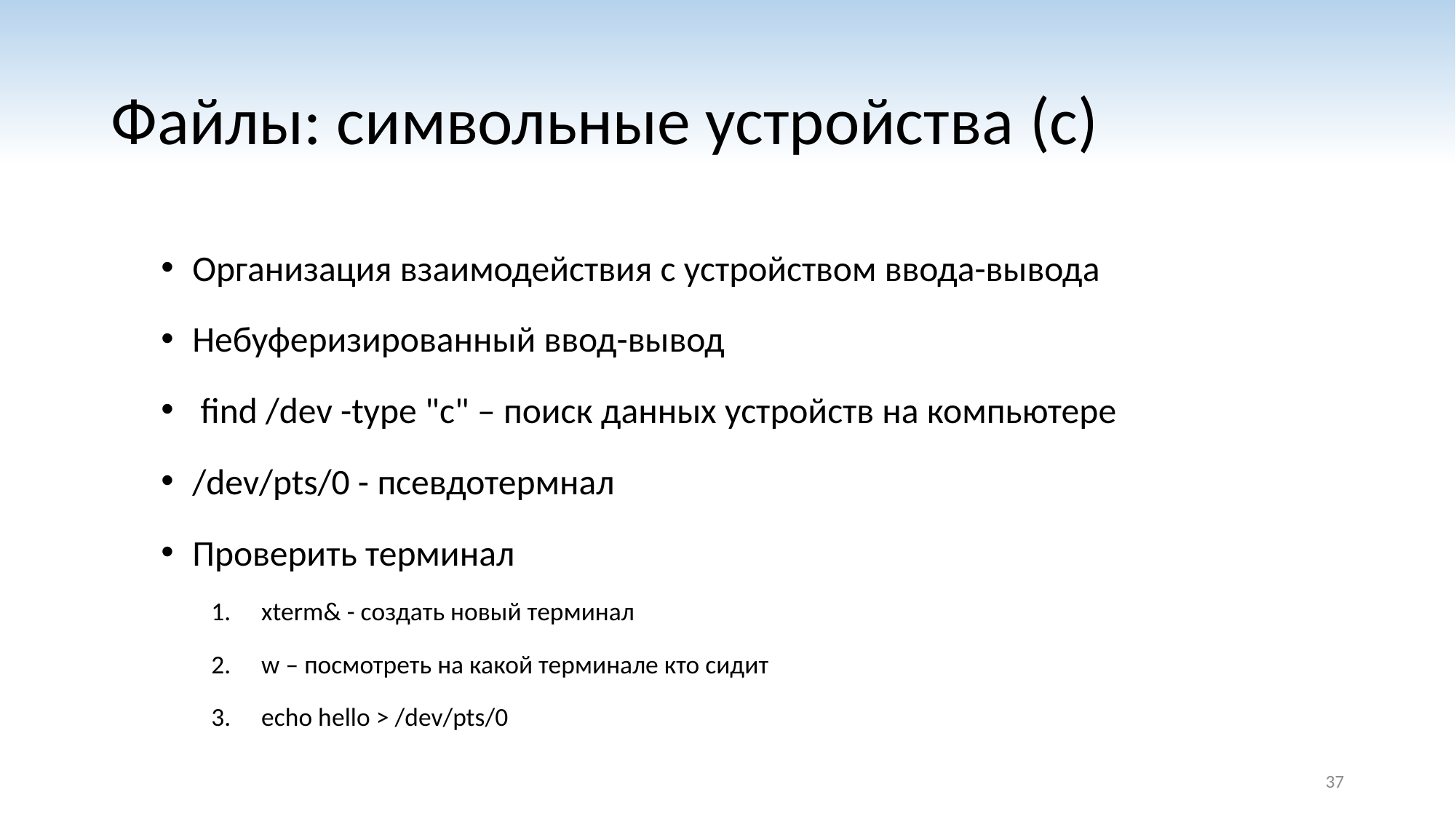

# Файлы: символьные устройства (с)
Организация взаимодействия с устройством ввода-вывода
Небуферизированный ввод-вывод
 find /dev -type "c" – поиск данных устройств на компьютере
/dev/pts/0 - псевдотермнал
Проверить терминал
xterm& - создать новый терминал
w – посмотреть на какой терминале кто сидит
echo hello > /dev/pts/0
37